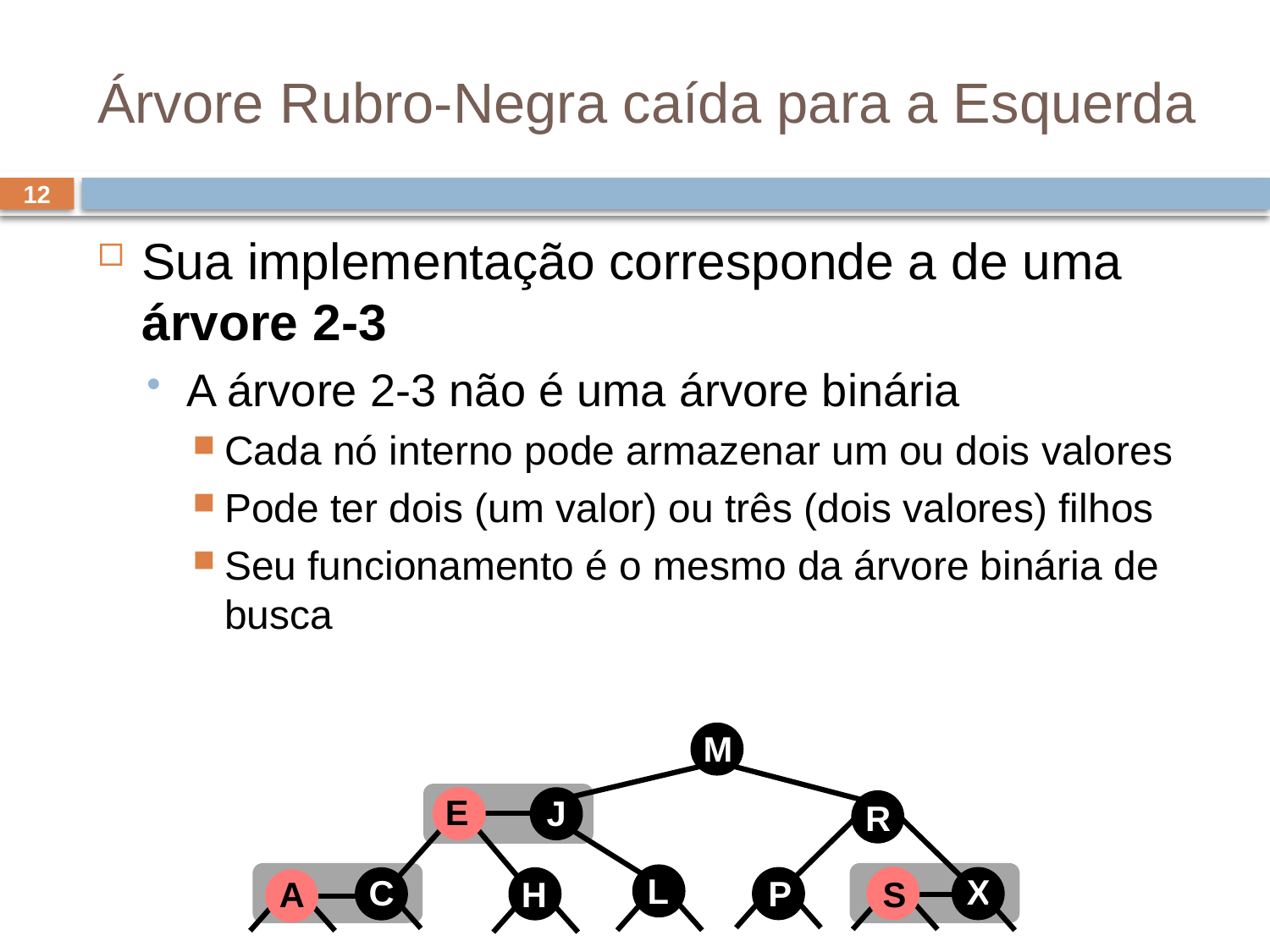

# Árvore Rubro-Negra caída para a Esquerda
12
Sua implementação corresponde a de uma árvore 2-3
A árvore 2-3 não é uma árvore binária
Cada nó interno pode armazenar um ou dois valores
Pode ter dois (um valor) ou três (dois valores) filhos
Seu funcionamento é o mesmo da árvore binária de busca
M

E

J

R

L

X
C
P
S
A
H